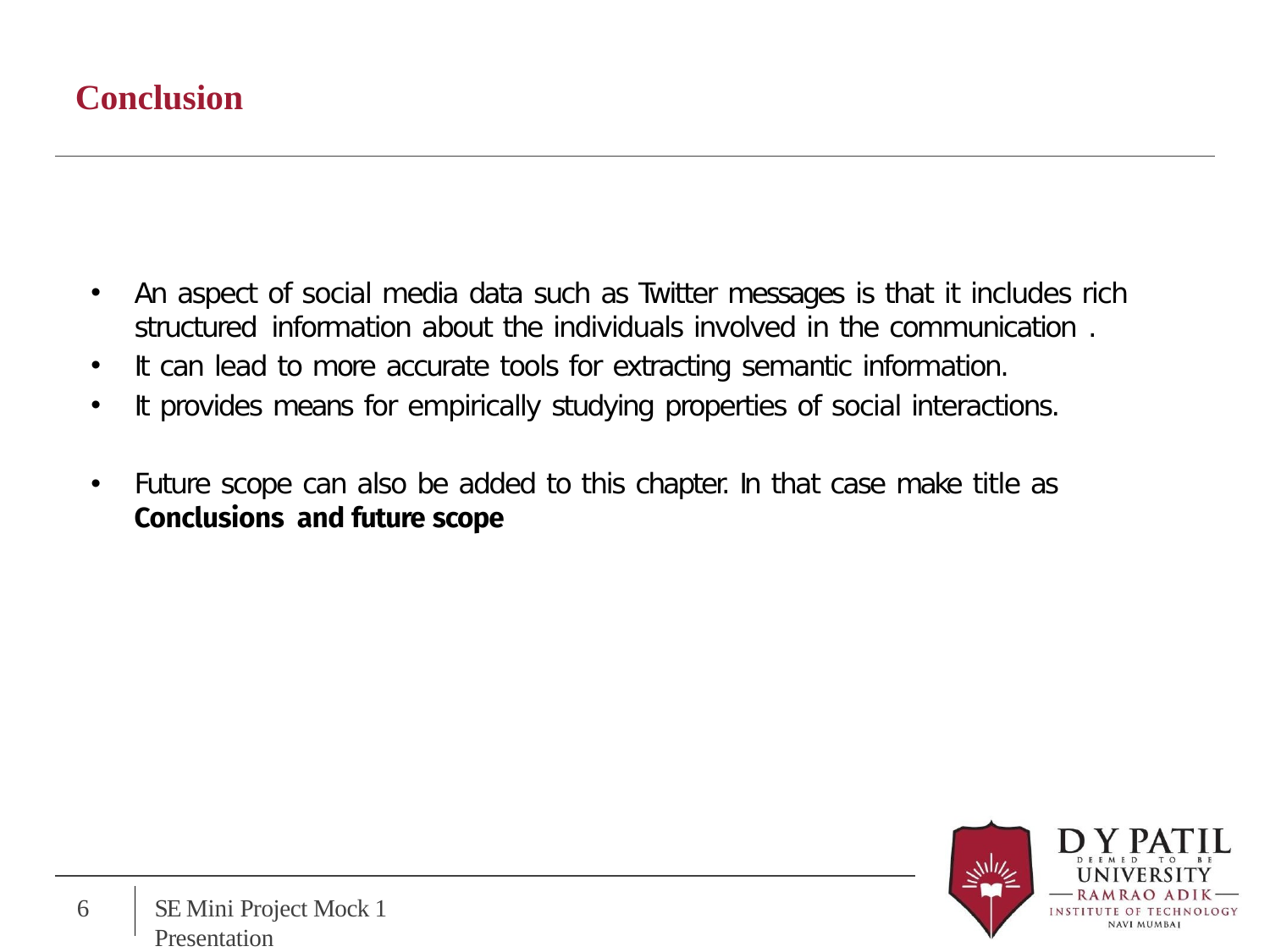

# Conclusion
An aspect of social media data such as Twitter messages is that it includes rich structured  information about the individuals involved in the communication .
It can lead to more accurate tools for extracting semantic information.
It provides means for empirically studying properties of social interactions.

Future scope can also be added to this chapter. In that case make title as Conclusions  and future scope
6
SE Mini Project Mock 1 Presentation